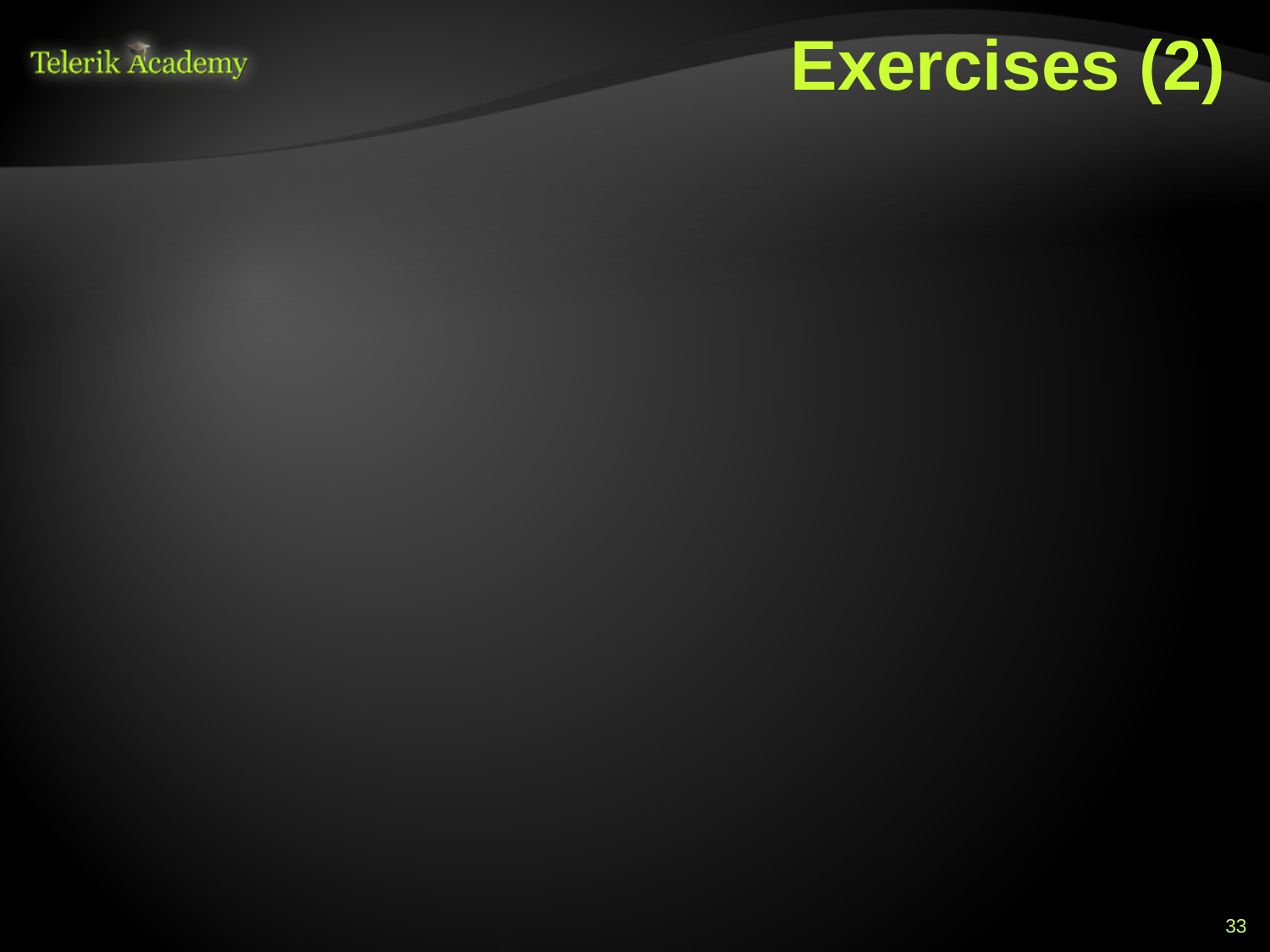

# Exercises (2)
Use cases can be performed to test:
Performance testing
Unit testing
Business scenarios
Static testing
Test Conditions are derived from:
Specifications
Test Cases
Test Data
Test Design
33